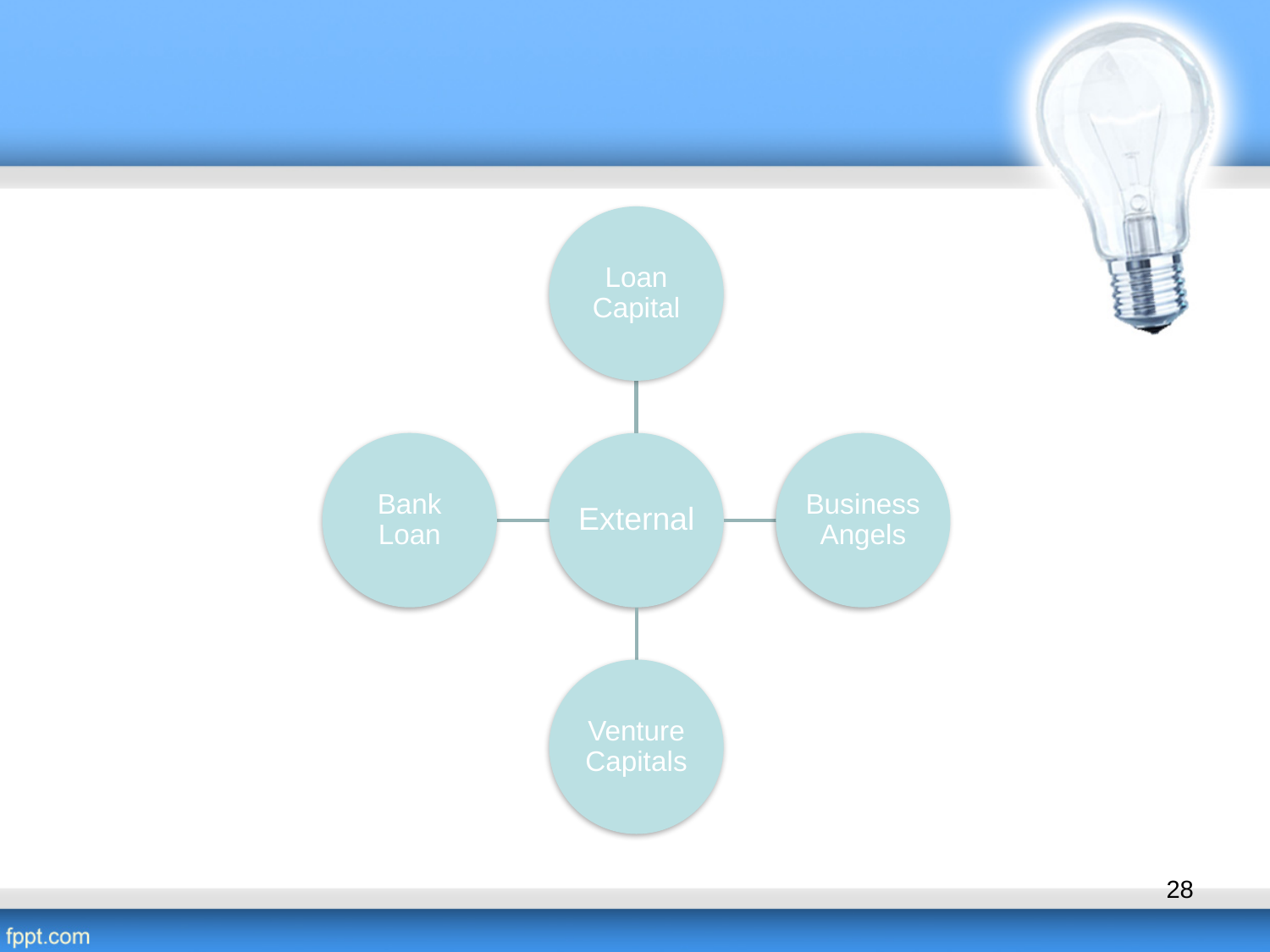

External

Loan Capital

Business Angels

Venture Capitals

Bank Loan
28